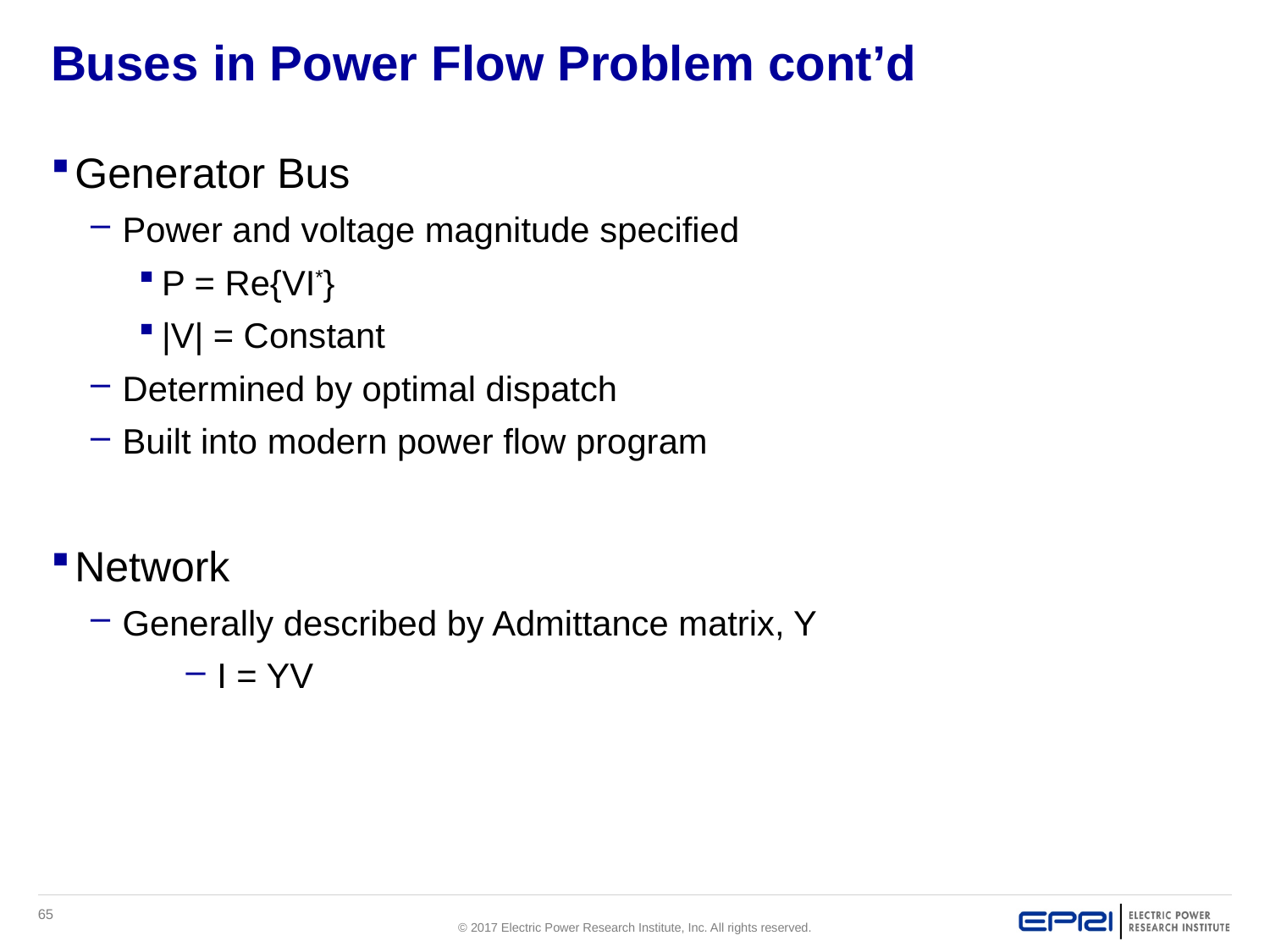

# Buses in Power Flow Problem cont’d
Generator Bus
Power and voltage magnitude specified
P = Re{VI*}
|V| = Constant
Determined by optimal dispatch
Built into modern power flow program

Network
Generally described by Admittance matrix, Y
I = YV